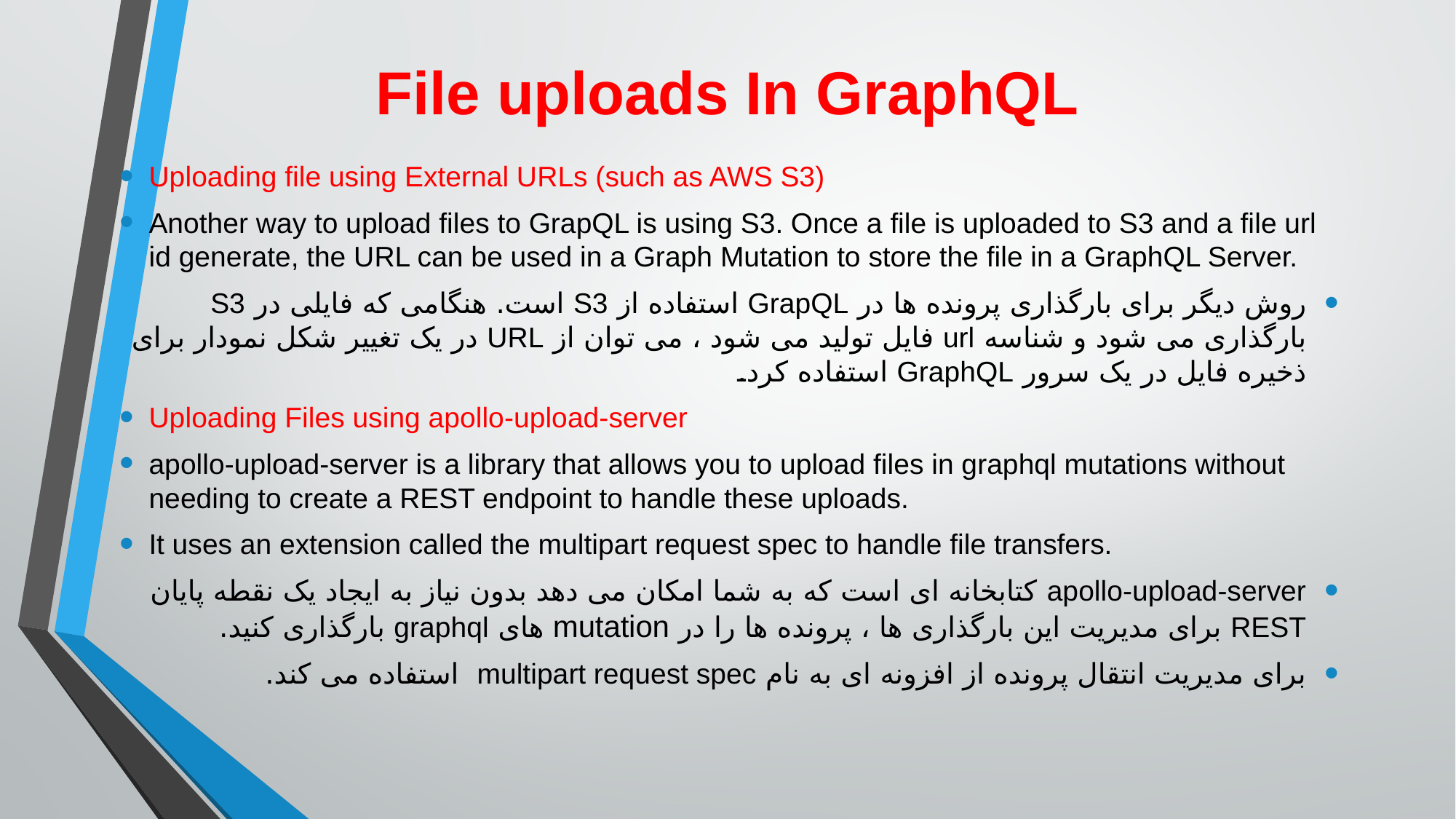

# File uploads In GraphQL
Uploading file using External URLs (such as AWS S3)
Another way to upload files to GrapQL is using S3. Once a file is uploaded to S3 and a file url id generate, the URL can be used in a Graph Mutation to store the file in a GraphQL Server.
روش دیگر برای بارگذاری پرونده ها در GrapQL استفاده از S3 است. هنگامی که فایلی در S3 بارگذاری می شود و شناسه url فایل تولید می شود ، می توان از URL در یک تغییر شکل نمودار برای ذخیره فایل در یک سرور GraphQL استفاده کرد.
Uploading Files using apollo-upload-server
apollo-upload-server is a library that allows you to upload files in graphql mutations without needing to create a REST endpoint to handle these uploads.
It uses an extension called the multipart request spec to handle file transfers.
apollo-upload-server کتابخانه ای است که به شما امکان می دهد بدون نیاز به ایجاد یک نقطه پایان REST برای مدیریت این بارگذاری ها ، پرونده ها را در mutation های graphql بارگذاری کنید.
برای مدیریت انتقال پرونده از افزونه ای به نام multipart request spec  استفاده می کند.